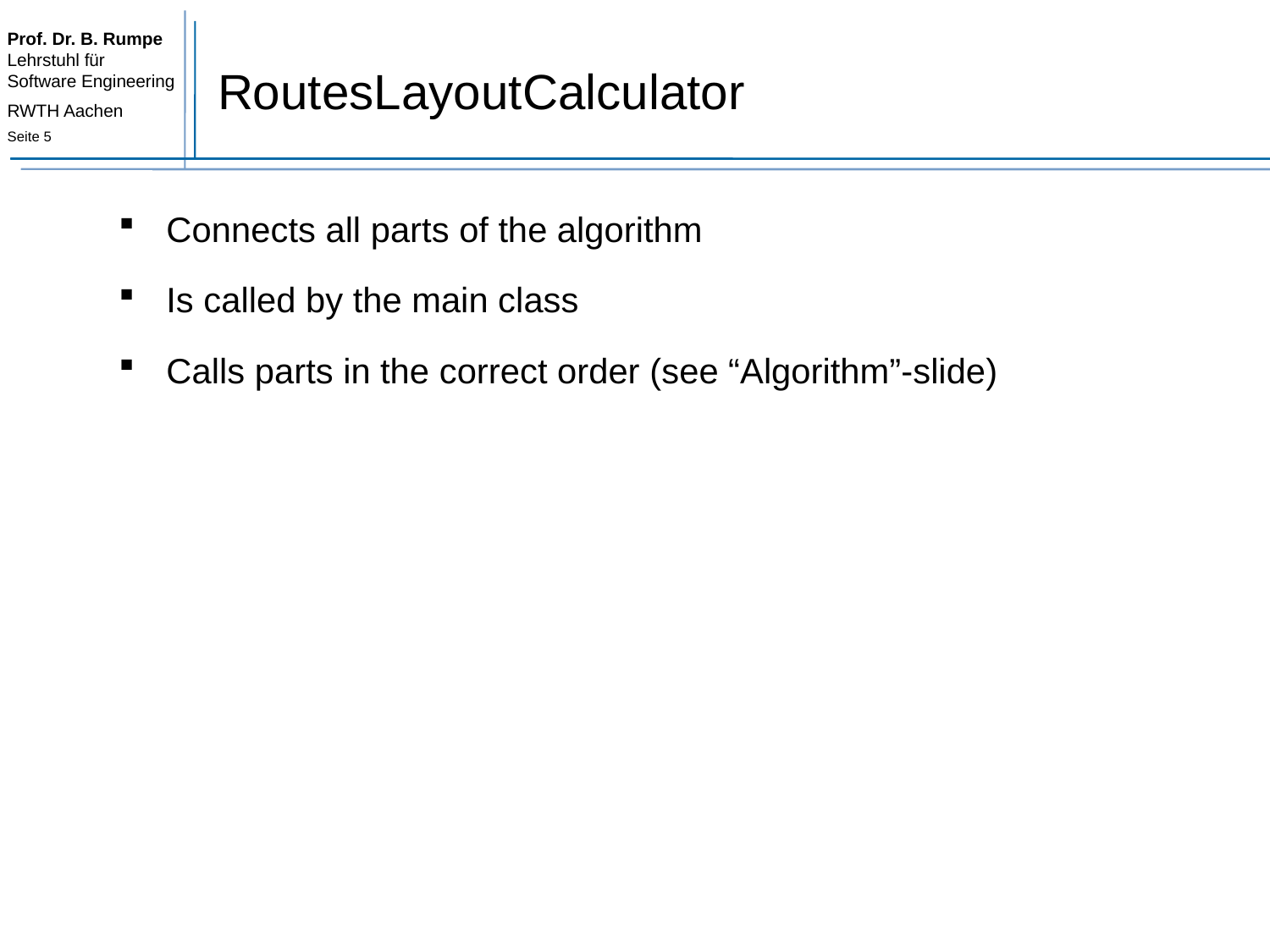

# RoutesLayoutCalculator
Connects all parts of the algorithm
Is called by the main class
Calls parts in the correct order (see “Algorithm”-slide)